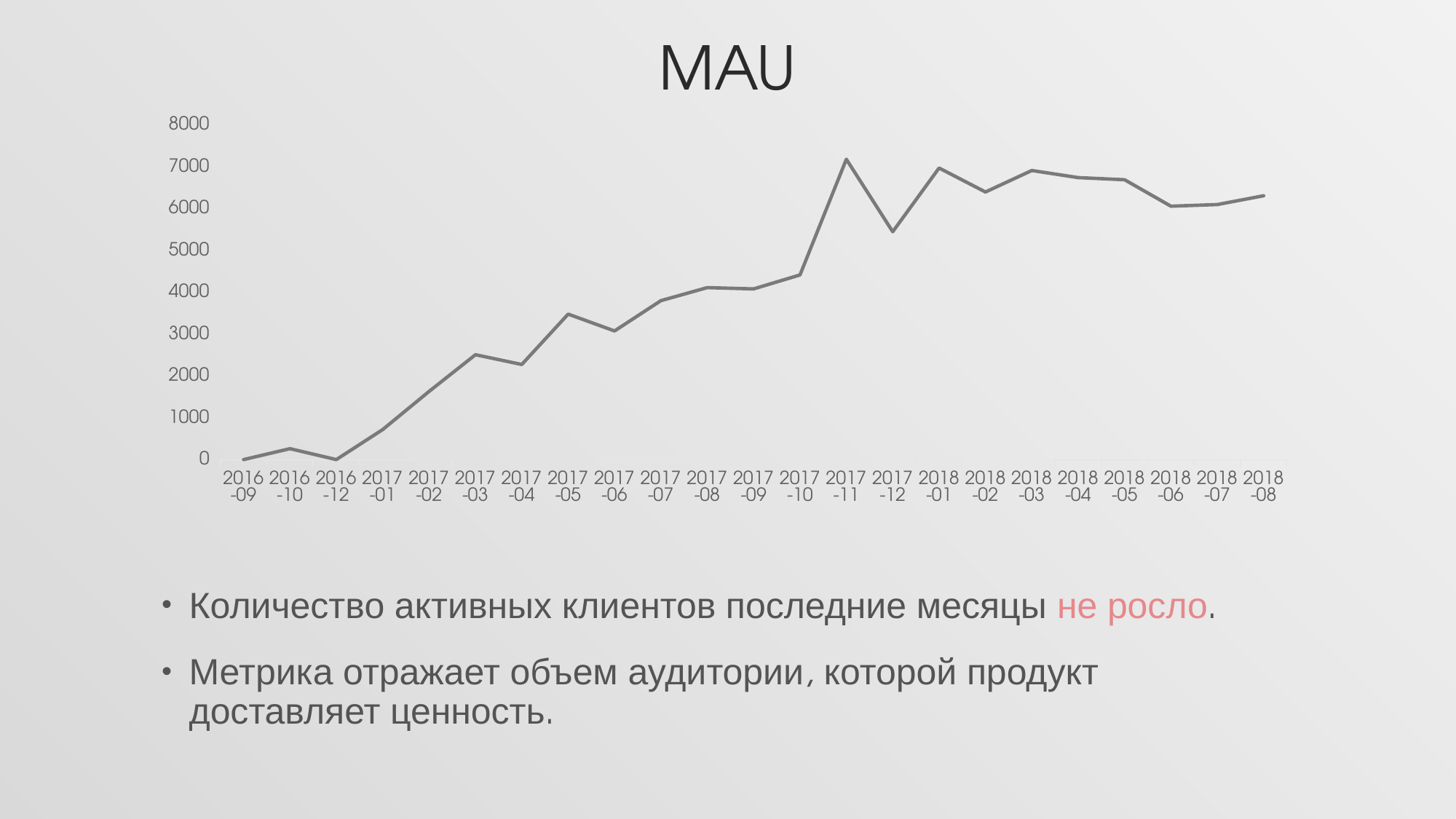

# MAU

### Chart

| Category |  |
|---|---|
| 2016-09 | 1.0 |
| 2016-10 | 262.0 |
| 2016-12 | 1.0 |
| 2017-01 | 718.0 |
| 2017-02 | 1630.0 |
| 2017-03 | 2508.0 |
| 2017-04 | 2274.0 |
| 2017-05 | 3479.0 |
| 2017-06 | 3076.0 |
| 2017-07 | 3802.0 |
| 2017-08 | 4114.0 |
| 2017-09 | 4083.0 |
| 2017-10 | 4417.0 |
| 2017-11 | 7183.0 |
| 2017-12 | 5450.0 |
| 2018-01 | 6974.0 |
| 2018-02 | 6400.0 |
| 2018-03 | 6914.0 |
| 2018-04 | 6744.0 |
| 2018-05 | 6693.0 |
| 2018-06 | 6061.0 |
| 2018-07 | 6100.0 |
| 2018-08 | 6310.0 |
Количество активных клиентов последние месяцы не росло.
Метрика отражает объем аудитории, которой продукт доставляет ценность.